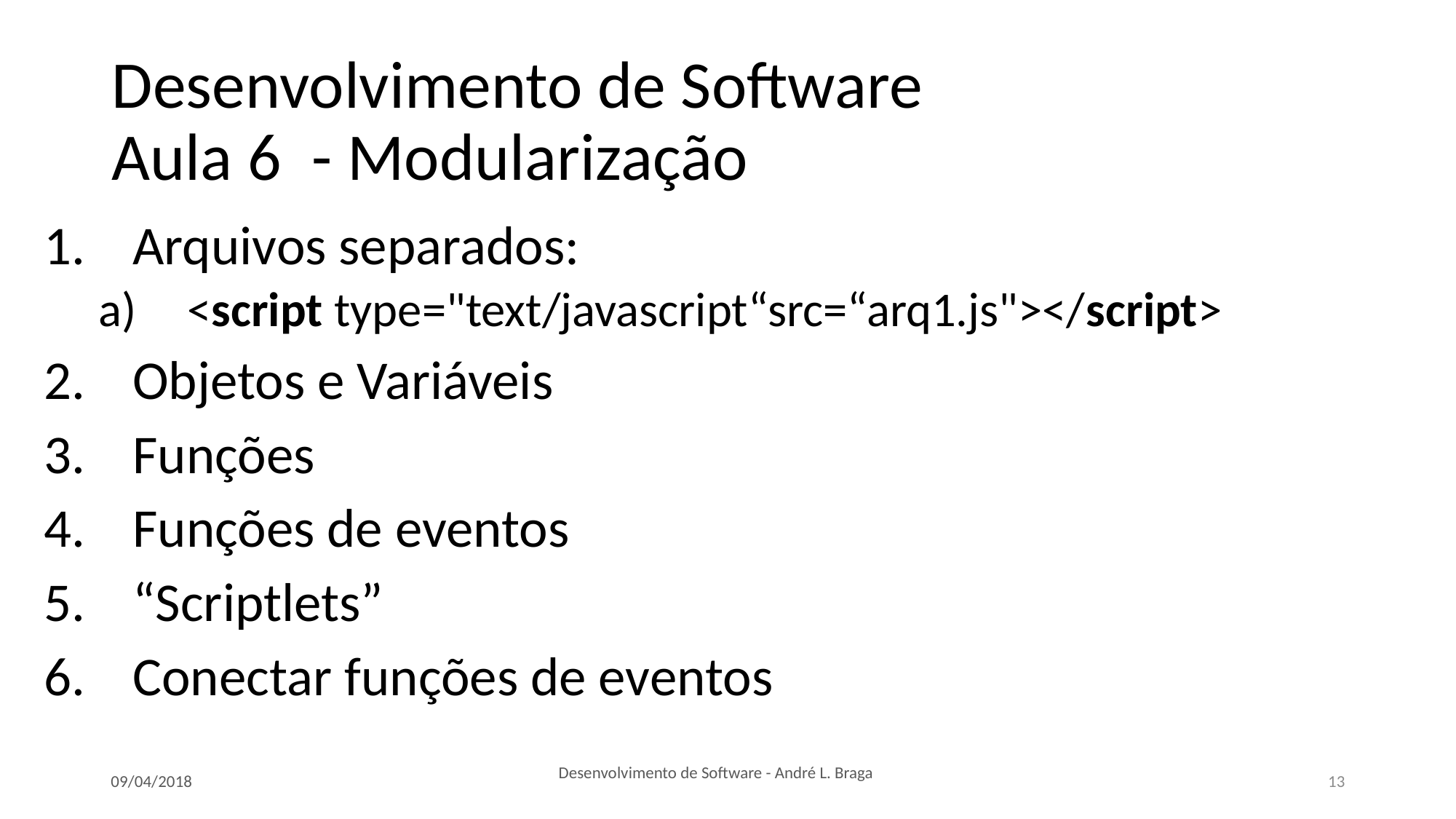

# Desenvolvimento de Software Aula 6  - Modularização
Arquivos separados:
<script type="text/javascript“src=“arq1.js"></script>
Objetos e Variáveis
Funções
Funções de eventos
“Scriptlets”
Conectar funções de eventos

Desenvolvimento de Software - André L. Braga
09/04/2018
13